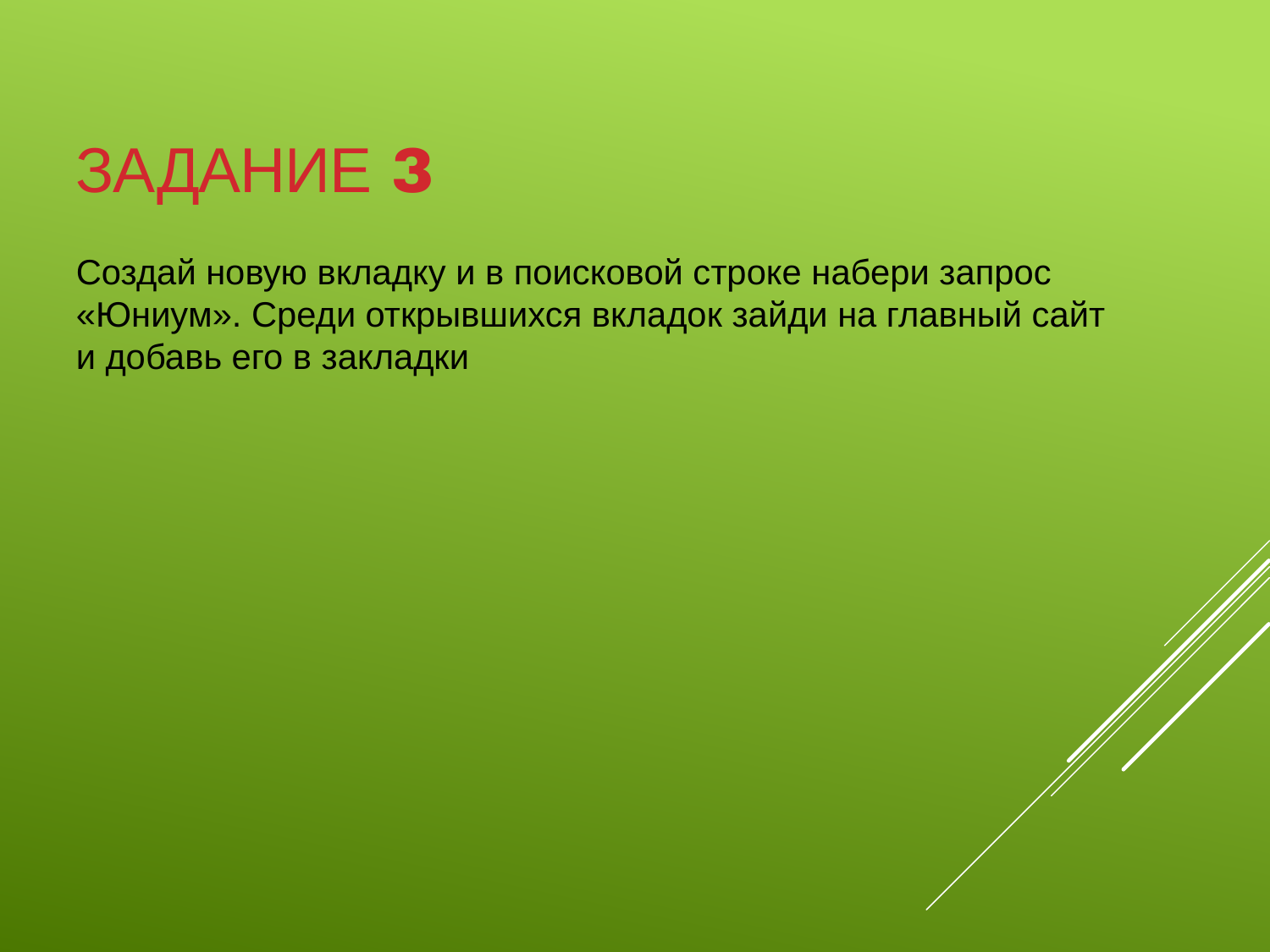

Задание 3
Создай новую вкладку и в поисковой строке набери запрос «Юниум». Среди открывшихся вкладок зайди на главный сайт и добавь его в закладки